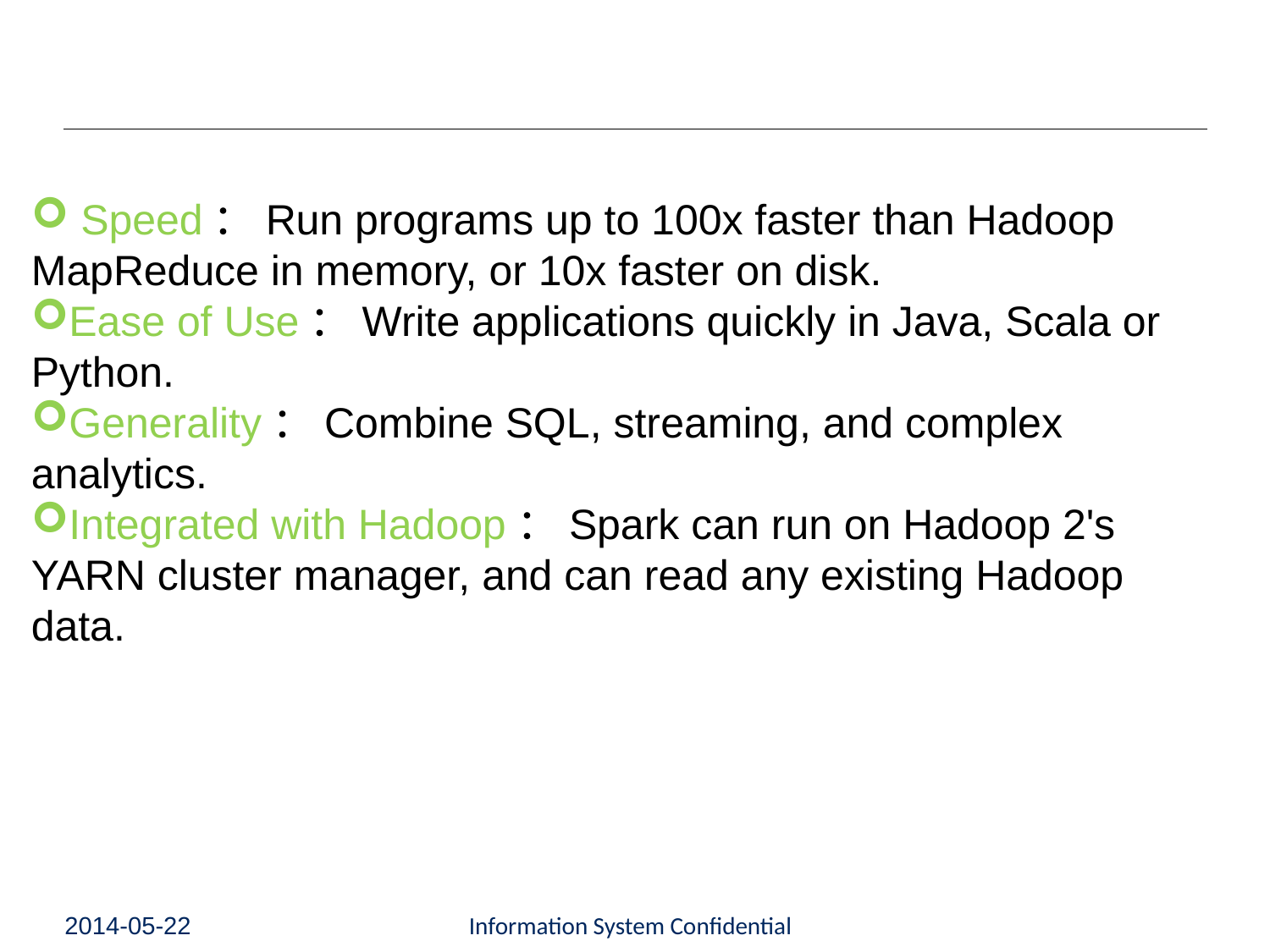

Speed：Run programs up to 100x faster than Hadoop MapReduce in memory, or 10x faster on disk.
Ease of Use：Write applications quickly in Java, Scala or Python.
Generality：Combine SQL, streaming, and complex analytics.
Integrated with Hadoop：Spark can run on Hadoop 2's YARN cluster manager, and can read any existing Hadoop data.
4